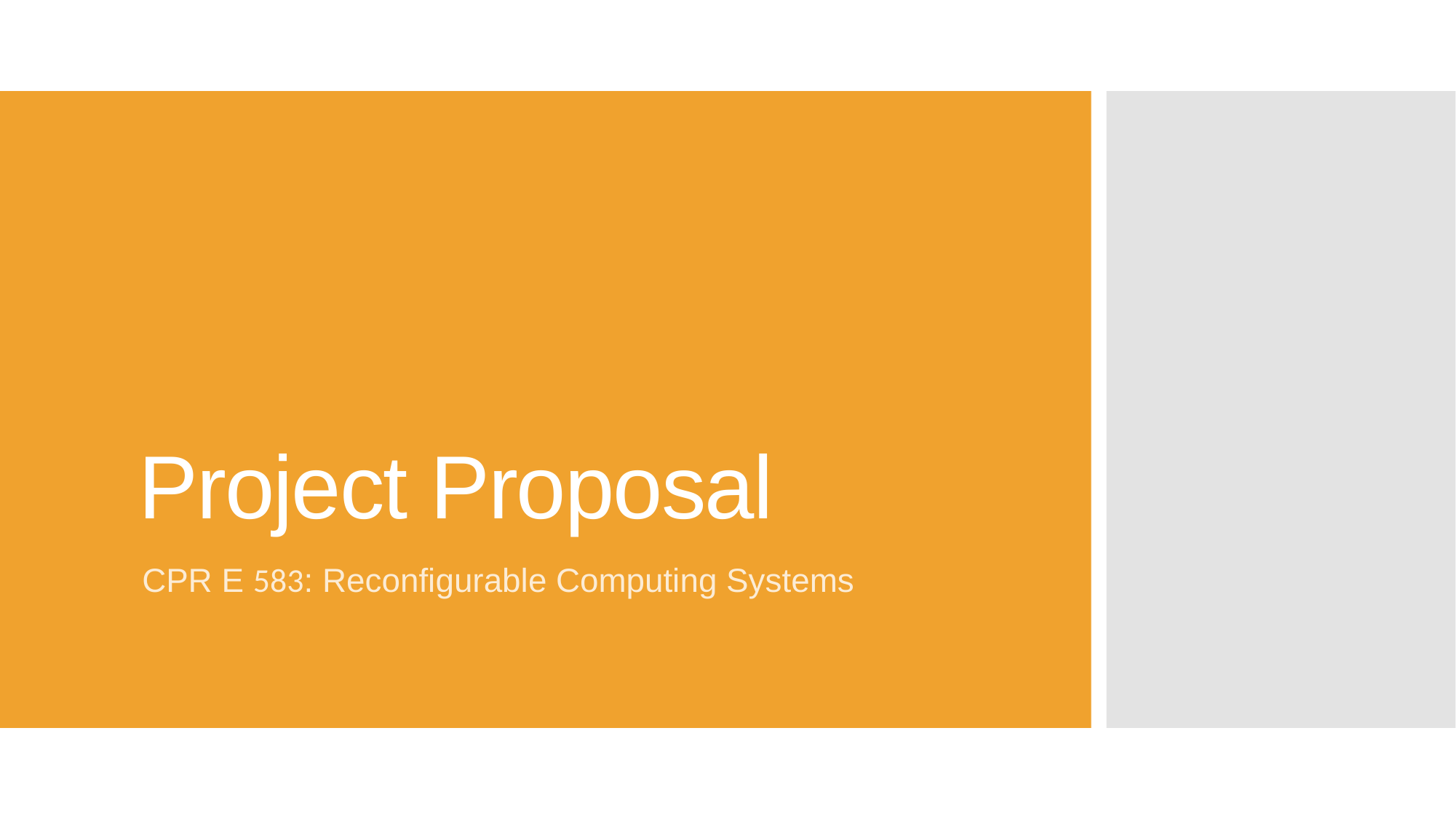

# Project Proposal
CPR E 583: Reconfigurable Computing Systems